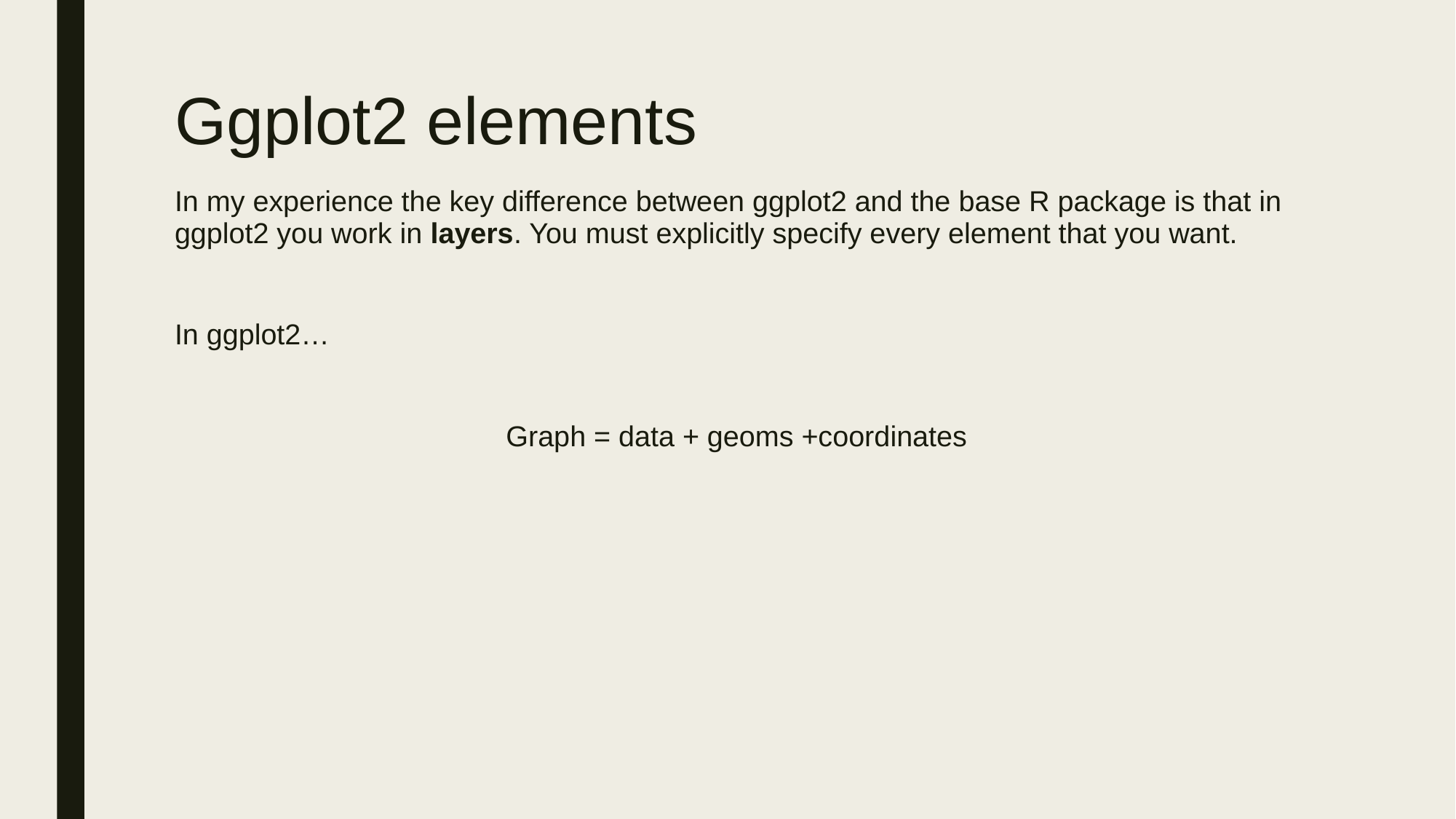

# Ggplot2 elements
In my experience the key difference between ggplot2 and the base R package is that in ggplot2 you work in layers. You must explicitly specify every element that you want.

In ggplot2…

Graph = data + geoms +coordinates